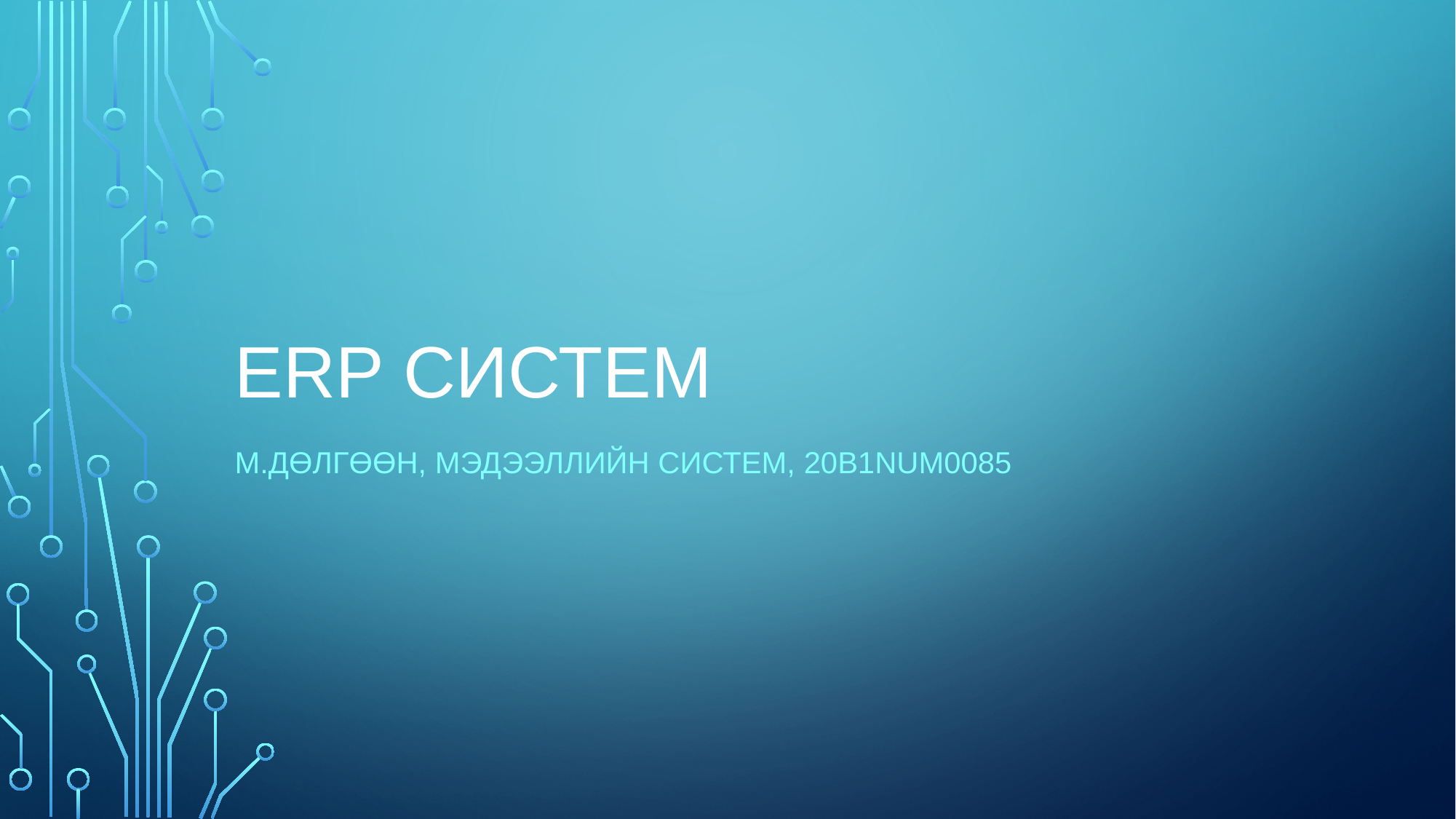

# ERP систем
М.Дөлгөөн, мэдээллийн систем, 20B1NUM0085